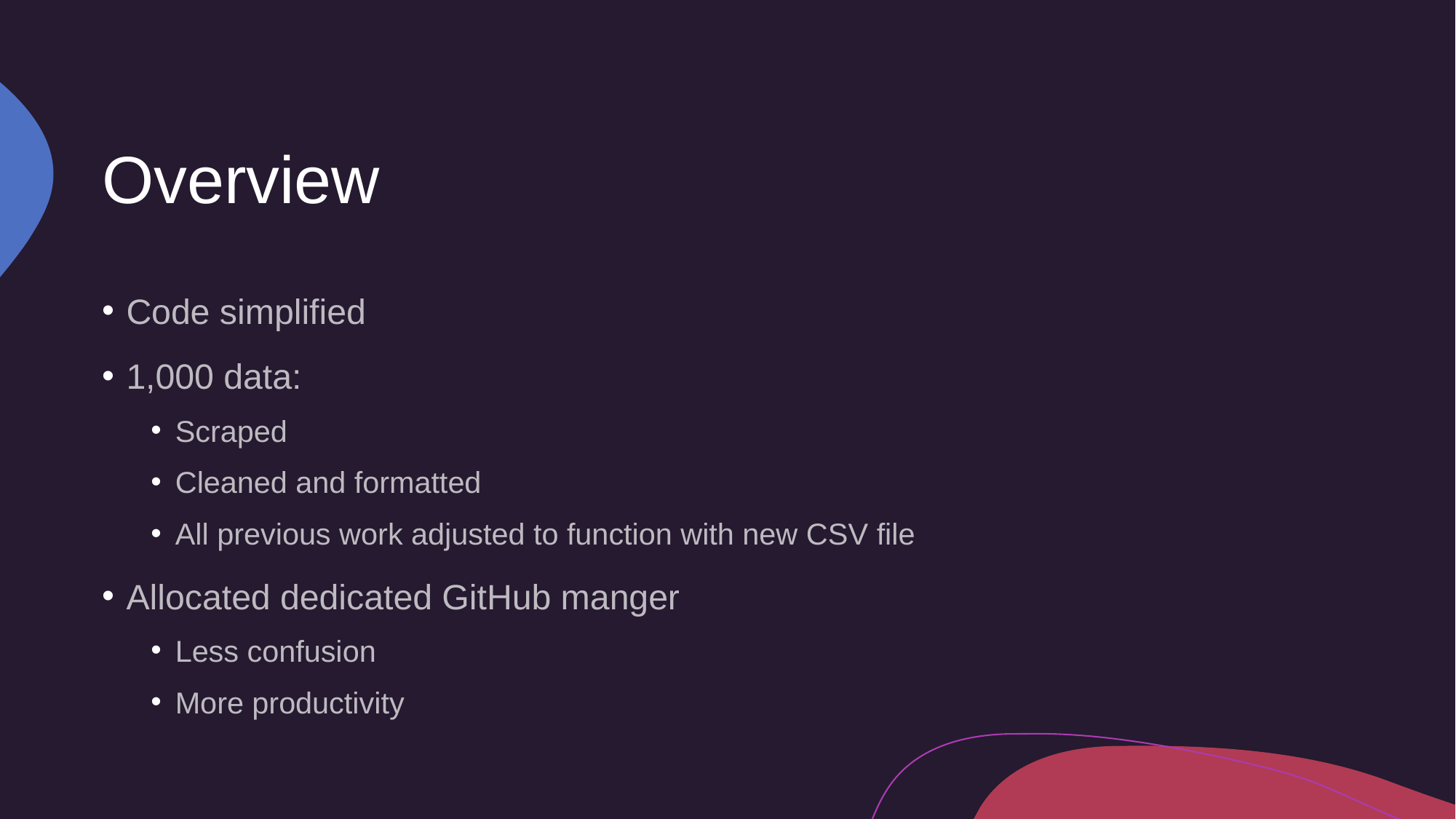

# Overview
Code simplified
1,000 data:
Scraped
Cleaned and formatted
All previous work adjusted to function with new CSV file
Allocated dedicated GitHub manger
Less confusion
More productivity